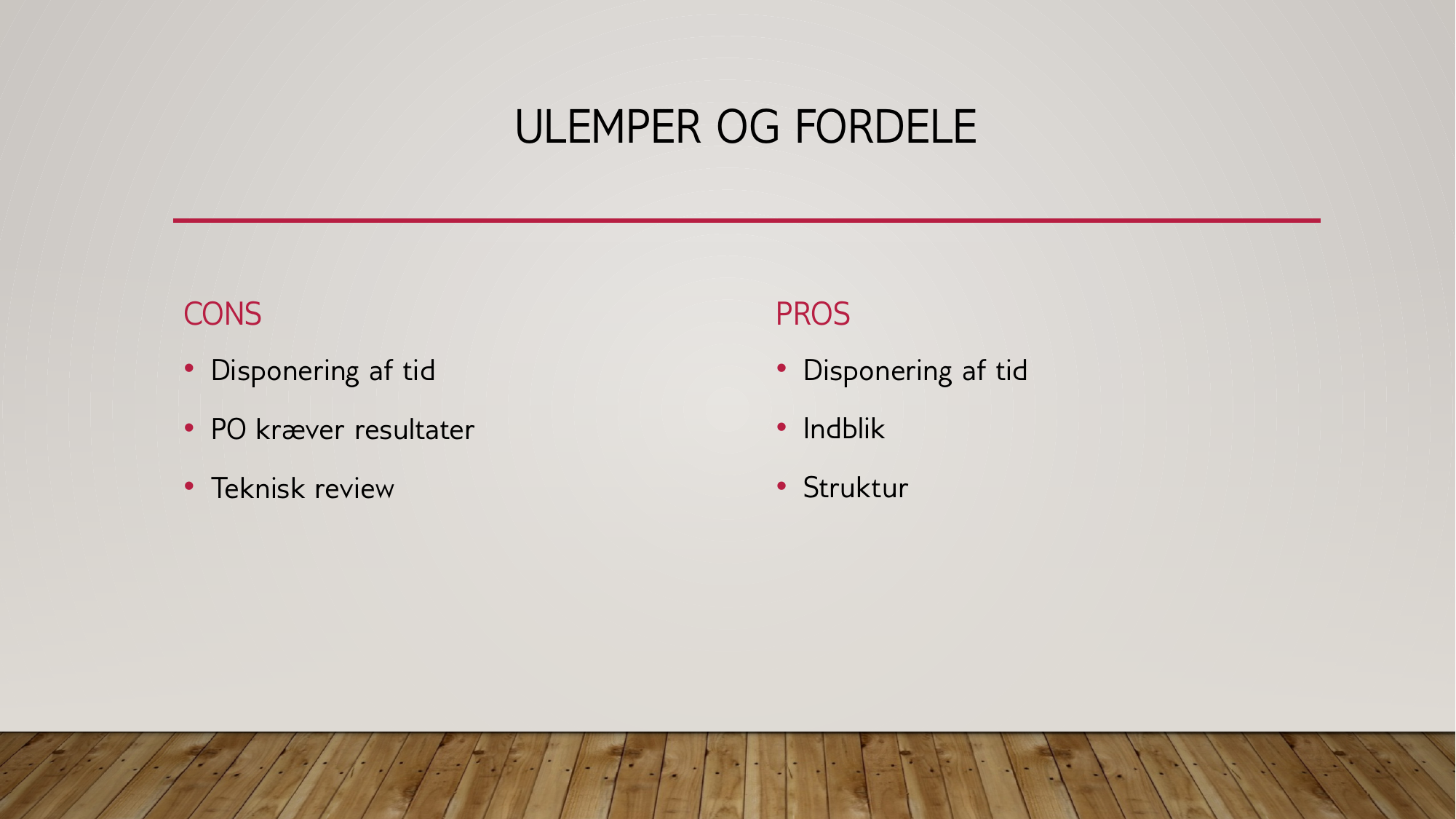

# Ulemper og fordele
Cons
Pros
Disponering af tid
Indblik
Struktur

Disponering af tid
PO kræver resultater
Teknisk review